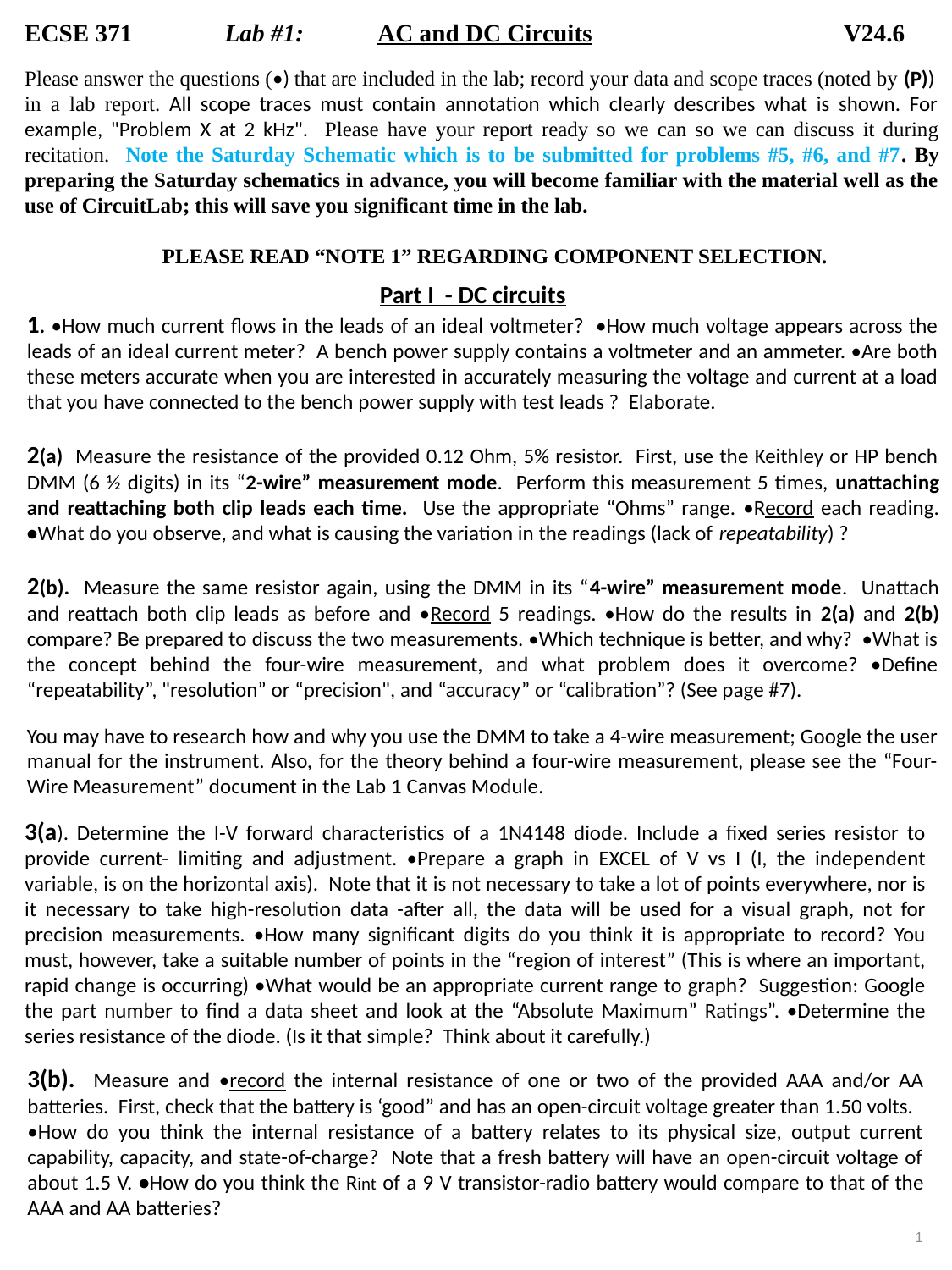

ECSE 371               Lab #1:            	AC and DC Circuits                                         V24.6
Please answer the questions (•) that are included in the lab; record your data and scope traces (noted by (P))  in a lab report. All scope traces must contain annotation which clearly describes what is shown. For example, "Problem X at 2 kHz".  Please have your report ready so we can so we can discuss it during recitation.  Note the Saturday Schematic which is to be submitted for problems #5, #6, and #7. By preparing the Saturday schematics in advance, you will become familiar with the material well as the use of CircuitLab; this will save you significant time in the lab.

                          PLEASE READ “NOTE 1” REGARDING COMPONENT SELECTION.
 		                  Part I  - DC circuits
1. •How much current flows in the leads of an ideal voltmeter?  •How much voltage appears across the leads of an ideal current meter?  A bench power supply contains a voltmeter and an ammeter. •Are both these meters accurate when you are interested in accurately measuring the voltage and current at a load that you have connected to the bench power supply with test leads ?  Elaborate.

2(a)  Measure the resistance of the provided 0.12 Ohm, 5% resistor.  First, use the Keithley or HP bench DMM (6 ½ digits) in its “2-wire” measurement mode.  Perform this measurement 5 times, unattaching and reattaching both clip leads each time.  Use the appropriate “Ohms” range. •Record each reading. •What do you observe, and what is causing the variation in the readings (lack of repeatability) ?

2(b).  Measure the same resistor again, using the DMM in its “4-wire” measurement mode.  Unattach and reattach both clip leads as before and •Record 5 readings. •How do the results in 2(a) and 2(b) compare? Be prepared to discuss the two measurements. •Which technique is better, and why?  •What is the concept behind the four-wire measurement, and what problem does it overcome? •Define “repeatability”, "resolution” or “precision", and “accuracy” or “calibration”? (See page #7).

You may have to research how and why you use the DMM to take a 4-wire measurement; Google the user manual for the instrument. Also, for the theory behind a four-wire measurement, please see the “Four-Wire Measurement” document in the Lab 1 Canvas Module.

3(a). Determine the I-V forward characteristics of a 1N4148 diode. Include a fixed series resistor to provide current- limiting and adjustment. •Prepare a graph in EXCEL of V vs I (I, the independent variable, is on the horizontal axis).  Note that it is not necessary to take a lot of points everywhere, nor is it necessary to take high-resolution data -after all, the data will be used for a visual graph, not for precision measurements. •How many significant digits do you think it is appropriate to record? You must, however, take a suitable number of points in the “region of interest” (This is where an important, rapid change is occurring) •What would be an appropriate current range to graph?  Suggestion: Google the part number to find a data sheet and look at the “Absolute Maximum” Ratings”. •Determine the series resistance of the diode. (Is it that simple?  Think about it carefully.)
3(b).  Measure and •record the internal resistance of one or two of the provided AAA and/or AA batteries.  First, check that the battery is ‘good” and has an open-circuit voltage greater than 1.50 volts.   •How do you think the internal resistance of a battery relates to its physical size, output current capability, capacity, and state-of-charge?  Note that a fresh battery will have an open-circuit voltage of about 1.5 V. •How do you think the Rint of a 9 V transistor-radio battery would compare to that of the AAA and AA batteries?
1